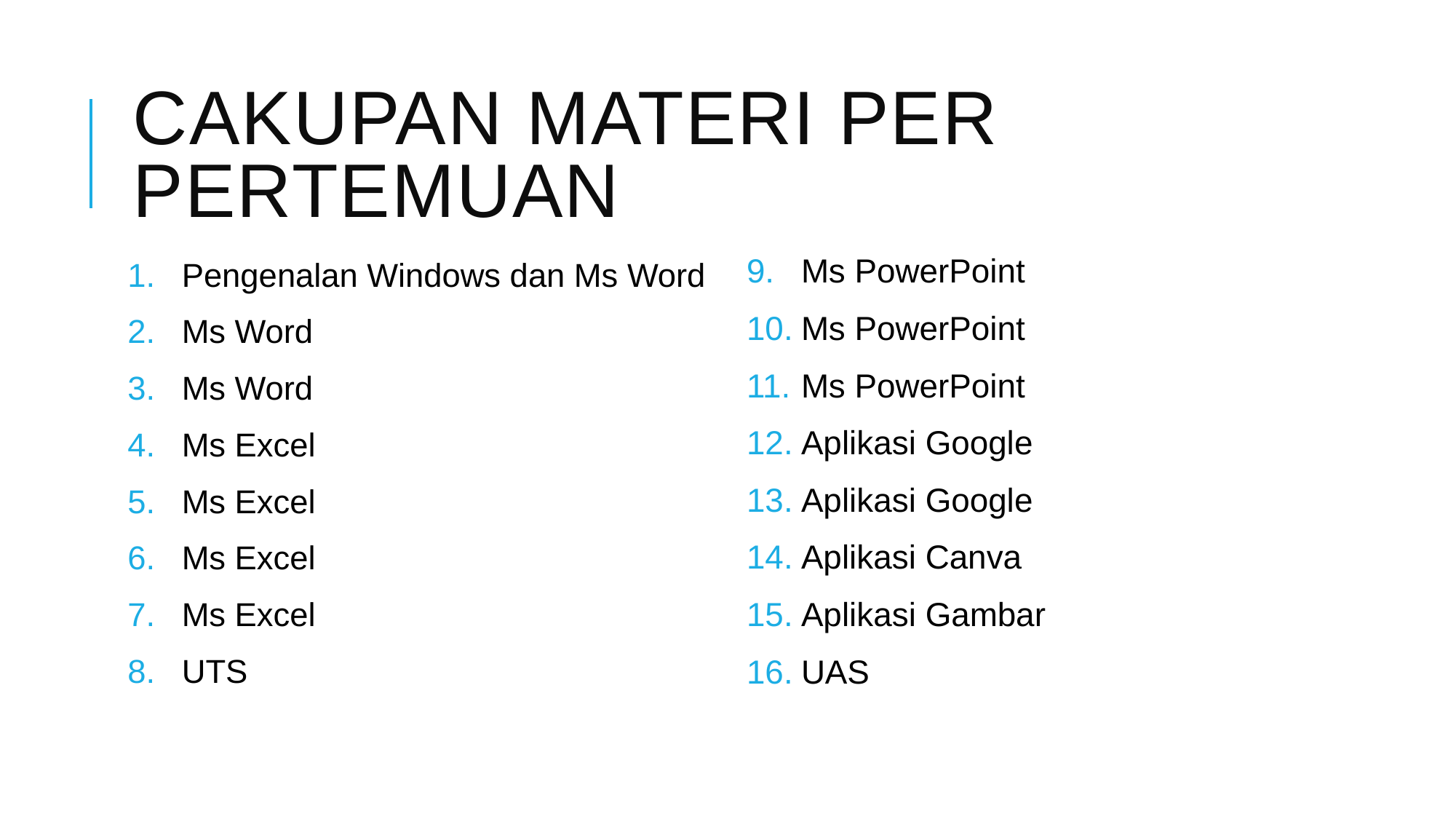

# Cakupan materi per pertemuan
Ms PowerPoint
Ms PowerPoint
Ms PowerPoint
Aplikasi Google
Aplikasi Google
Aplikasi Canva
Aplikasi Gambar
UAS
Pengenalan Windows dan Ms Word
Ms Word
Ms Word
Ms Excel
Ms Excel
Ms Excel
Ms Excel
UTS